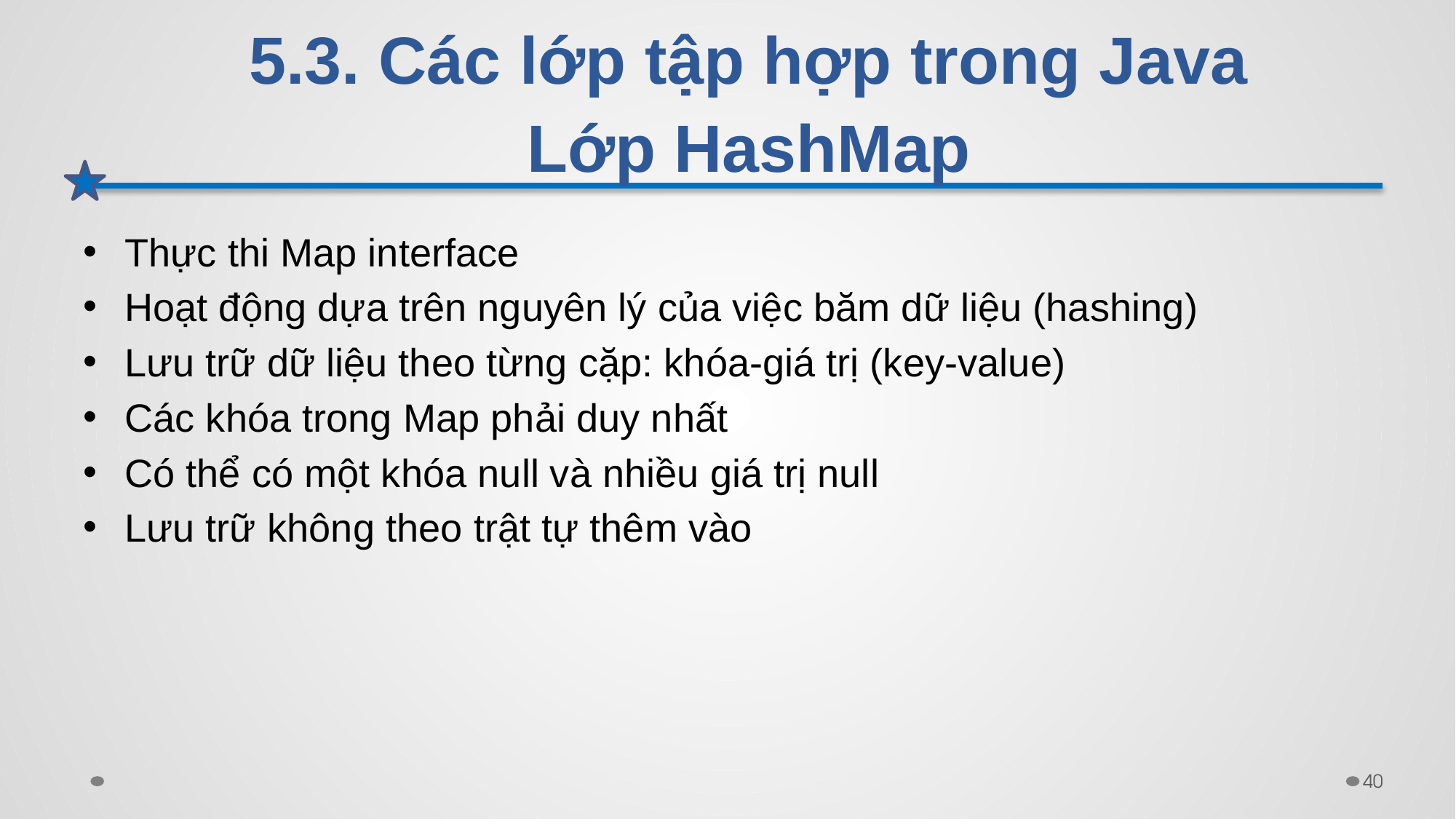

# 5.3. Các lớp tập hợp trong Java Lớp HashMap
Thực thi Map interface
Hoạt động dựa trên nguyên lý của việc băm dữ liệu (hashing)
Lưu trữ dữ liệu theo từng cặp: khóa-giá trị (key-value)
Các khóa trong Map phải duy nhất
Có thể có một khóa null và nhiều giá trị null
Lưu trữ không theo trật tự thêm vào
40